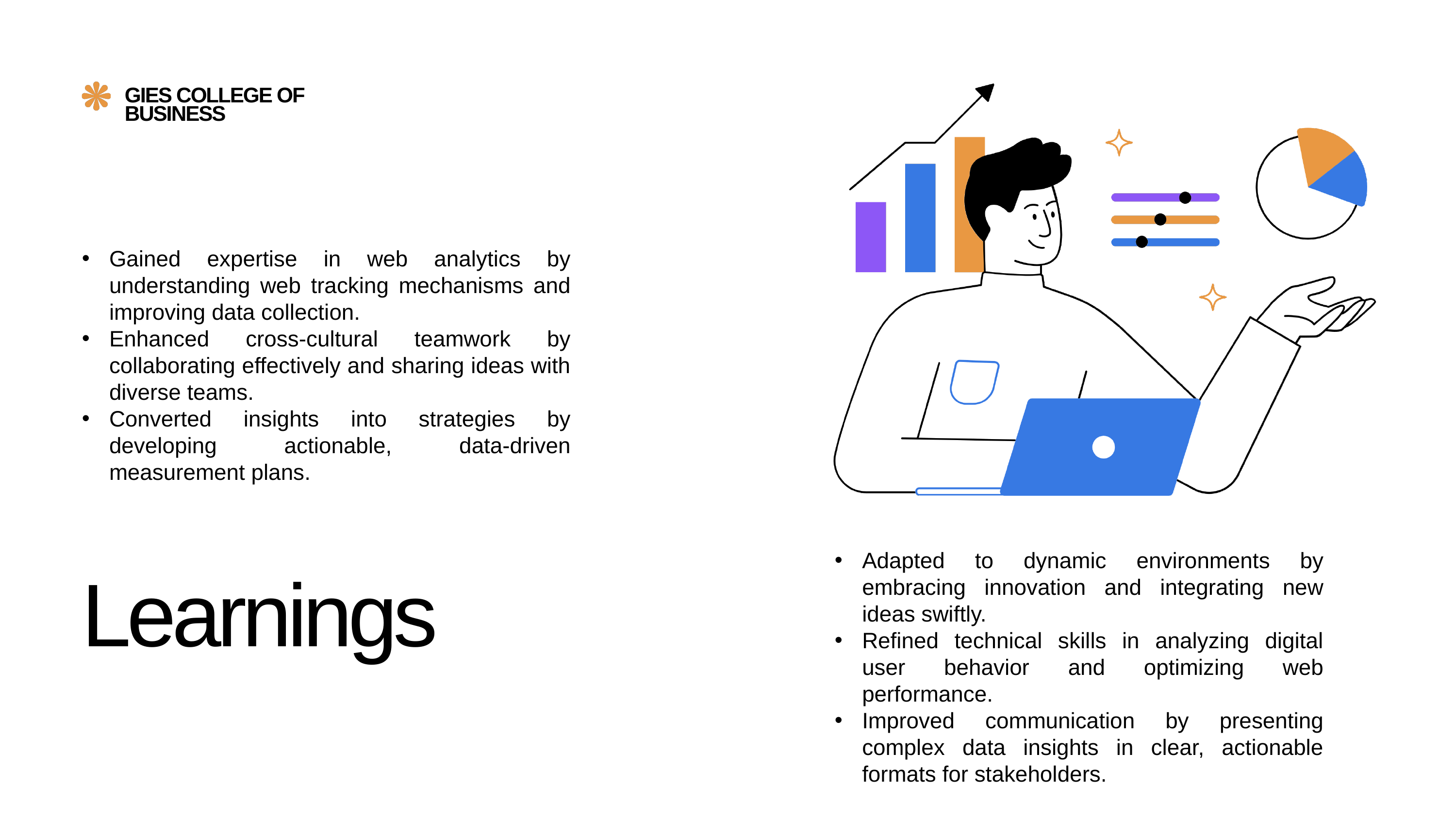

GIES COLLEGE OF BUSINESS
Gained expertise in web analytics by understanding web tracking mechanisms and improving data collection.
Enhanced cross-cultural teamwork by collaborating effectively and sharing ideas with diverse teams.
Converted insights into strategies by developing actionable, data-driven measurement plans.
Adapted to dynamic environments by embracing innovation and integrating new ideas swiftly.
Refined technical skills in analyzing digital user behavior and optimizing web performance.
Improved communication by presenting complex data insights in clear, actionable formats for stakeholders.
Learnings